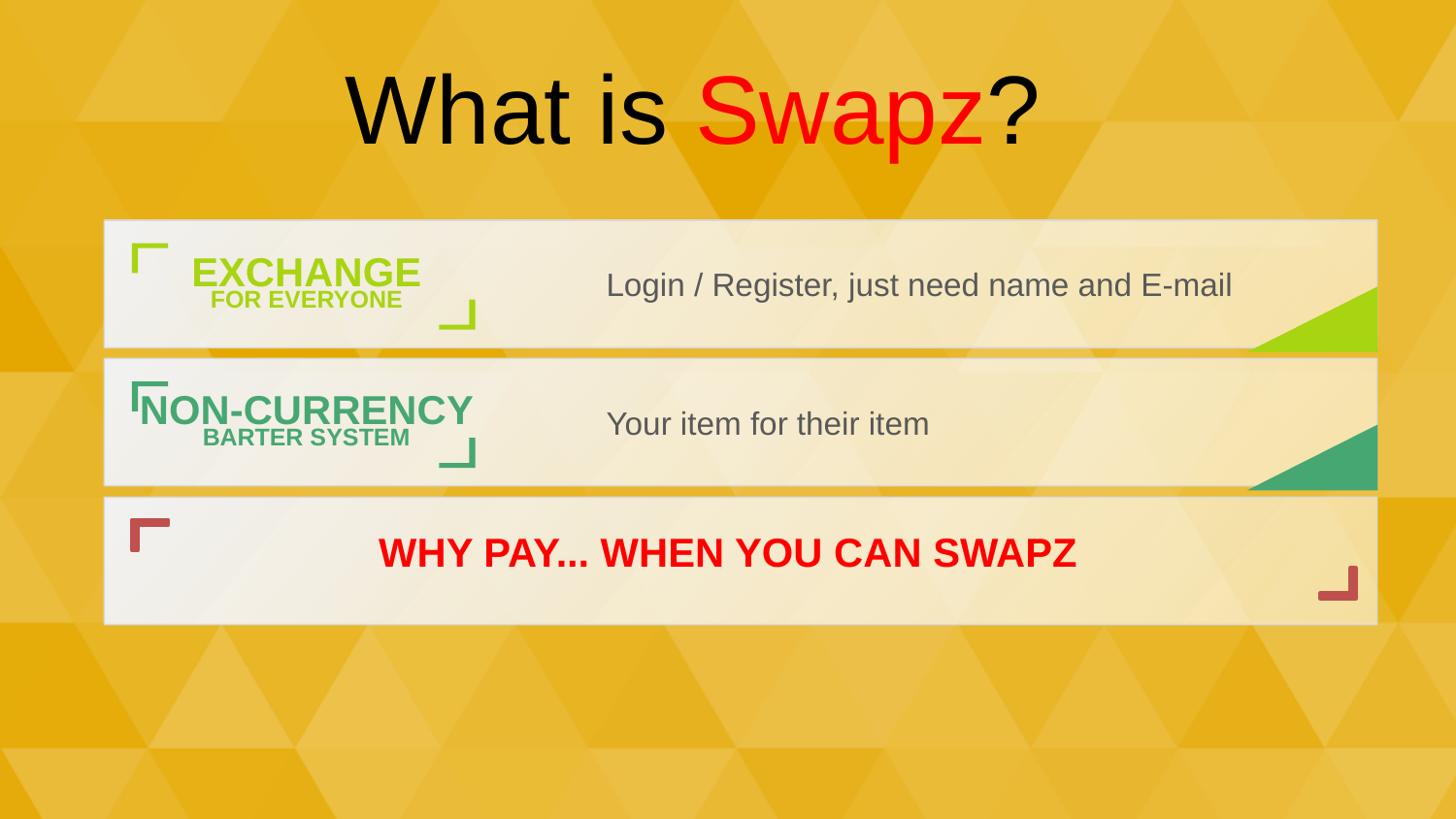

What is Swapz?

EXCHANGE

Login / Register, just need name and E-mail
FOR EVERYONE

NON-CURRENCY

Your item for their item
BARTER SYSTEM

WHY PAY... WHEN YOU CAN SWAPZ